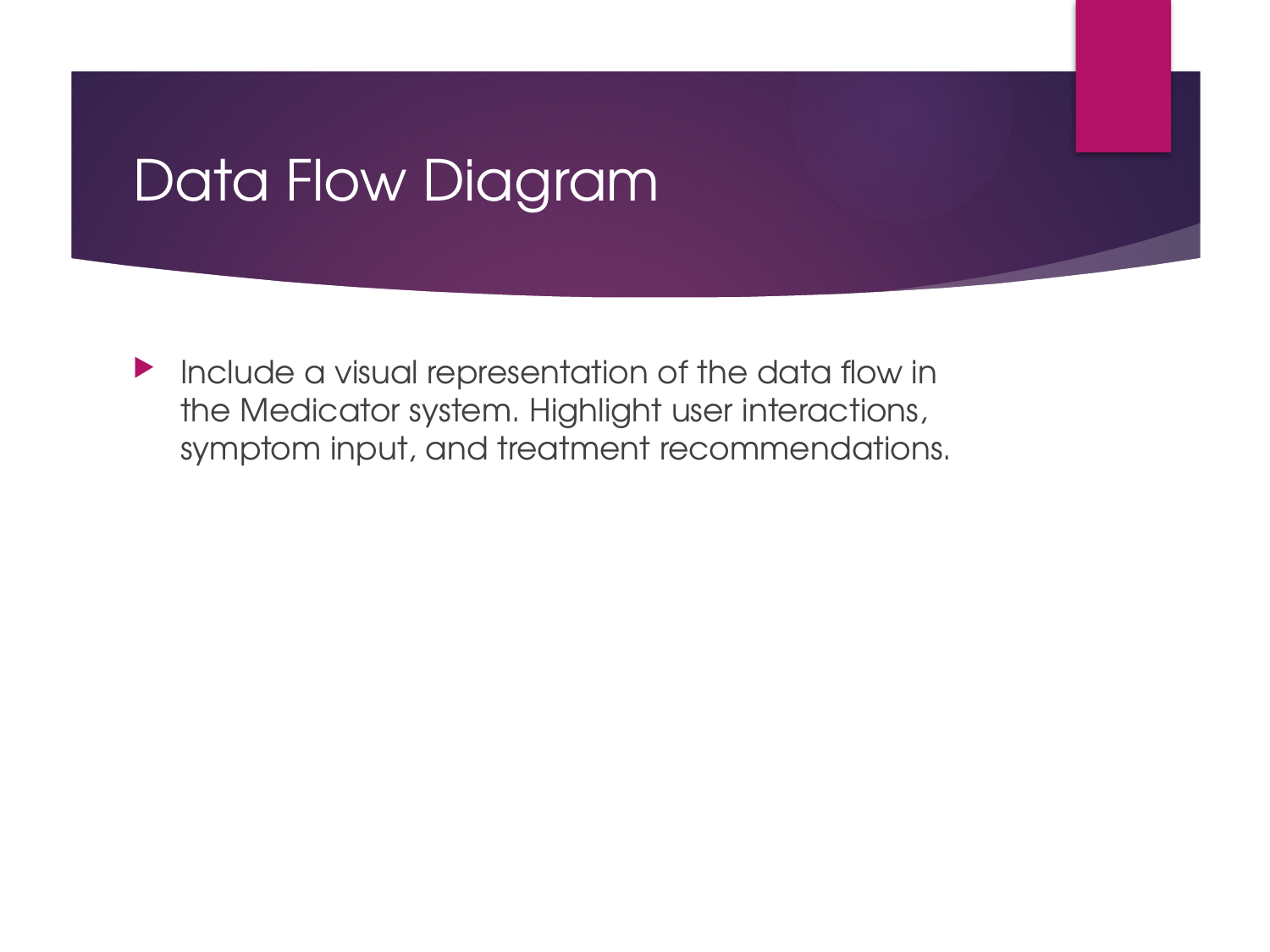

# Data Flow Diagram
Include a visual representation of the data flow in the Medicator system. Highlight user interactions, symptom input, and treatment recommendations.